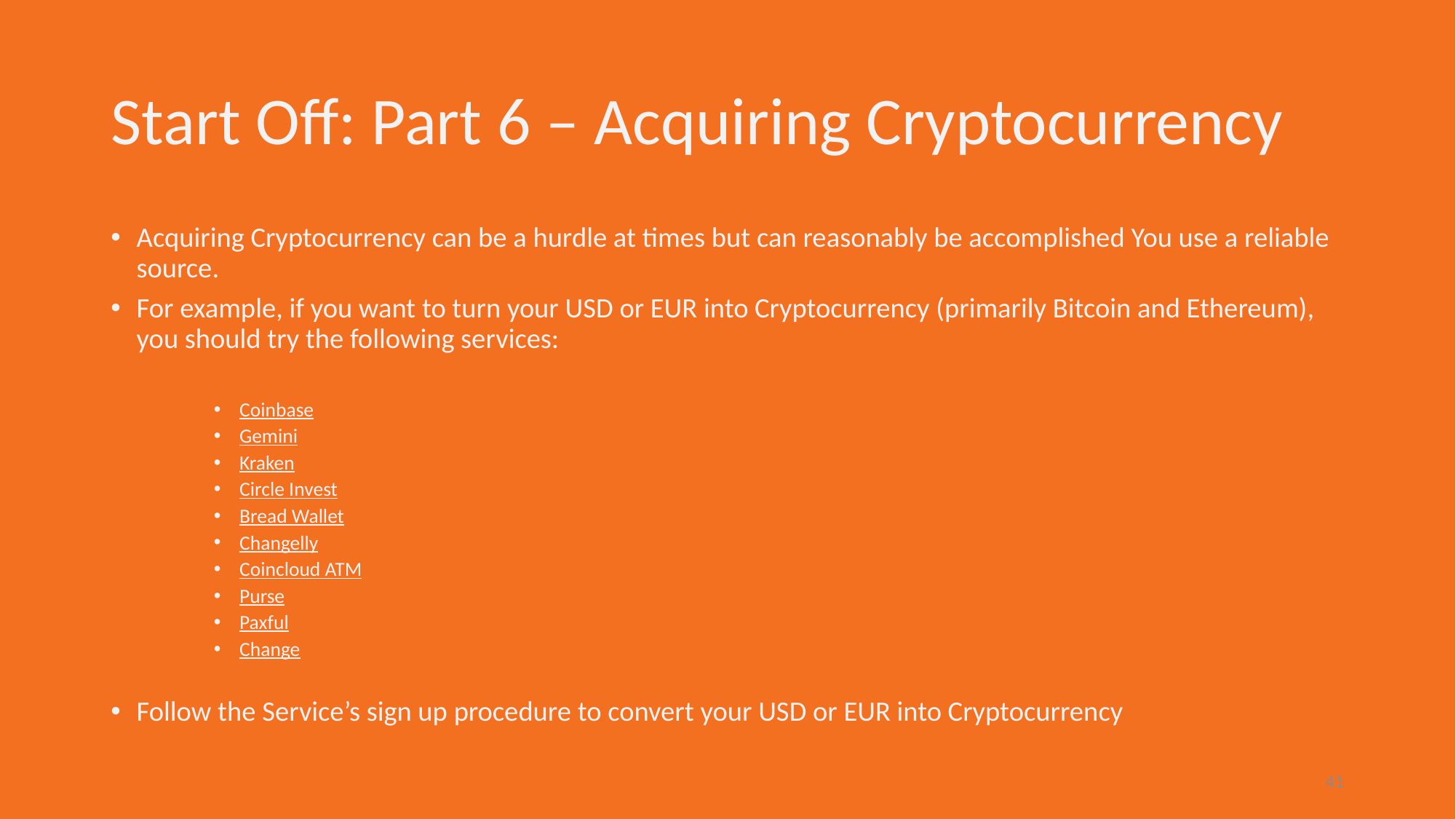

# Start Off: Part 6 – Acquiring Cryptocurrency
Acquiring Cryptocurrency can be a hurdle at times but can reasonably be accomplished You use a reliable source.
For example, if you want to turn your USD or EUR into Cryptocurrency (primarily Bitcoin and Ethereum), you should try the following services:

Coinbase
Gemini
Kraken
Circle Invest
Bread Wallet
Changelly
Coincloud ATM
Purse
Paxful
Change

Follow the Service’s sign up procedure to convert your USD or EUR into Cryptocurrency
41